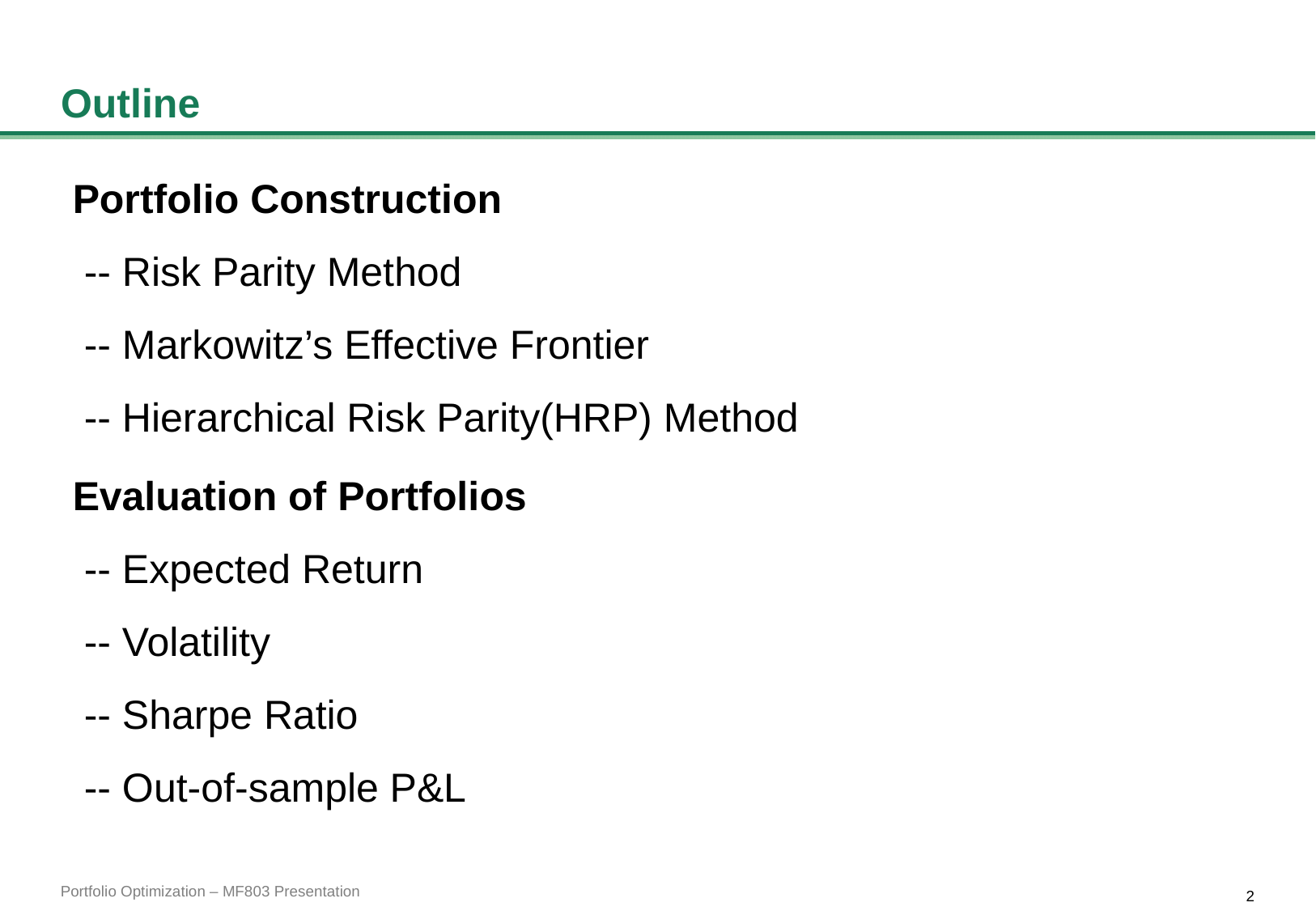

# Outline
Portfolio Construction
 -- Risk Parity Method
 -- Markowitz’s Effective Frontier
 -- Hierarchical Risk Parity(HRP) Method
Evaluation of Portfolios
 -- Expected Return
 -- Volatility
 -- Sharpe Ratio
 -- Out-of-sample P&L